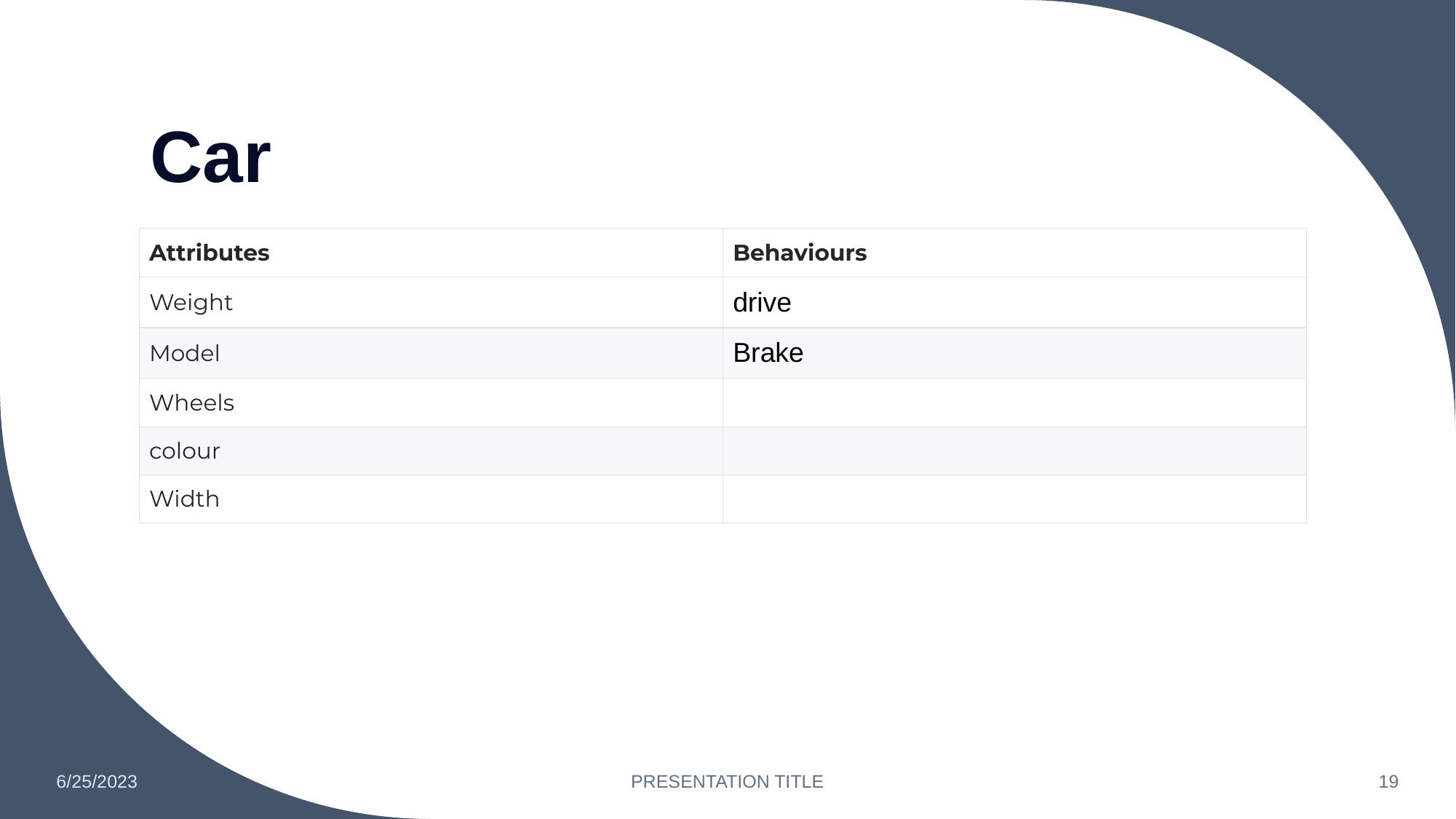

# Car
| Attributes | Behaviours |
| --- | --- |
| Weight | drive |
| Model | Brake |
| Wheels |  |
| colour |  |
| Width |  |
6/25/2023
PRESENTATION TITLE
19